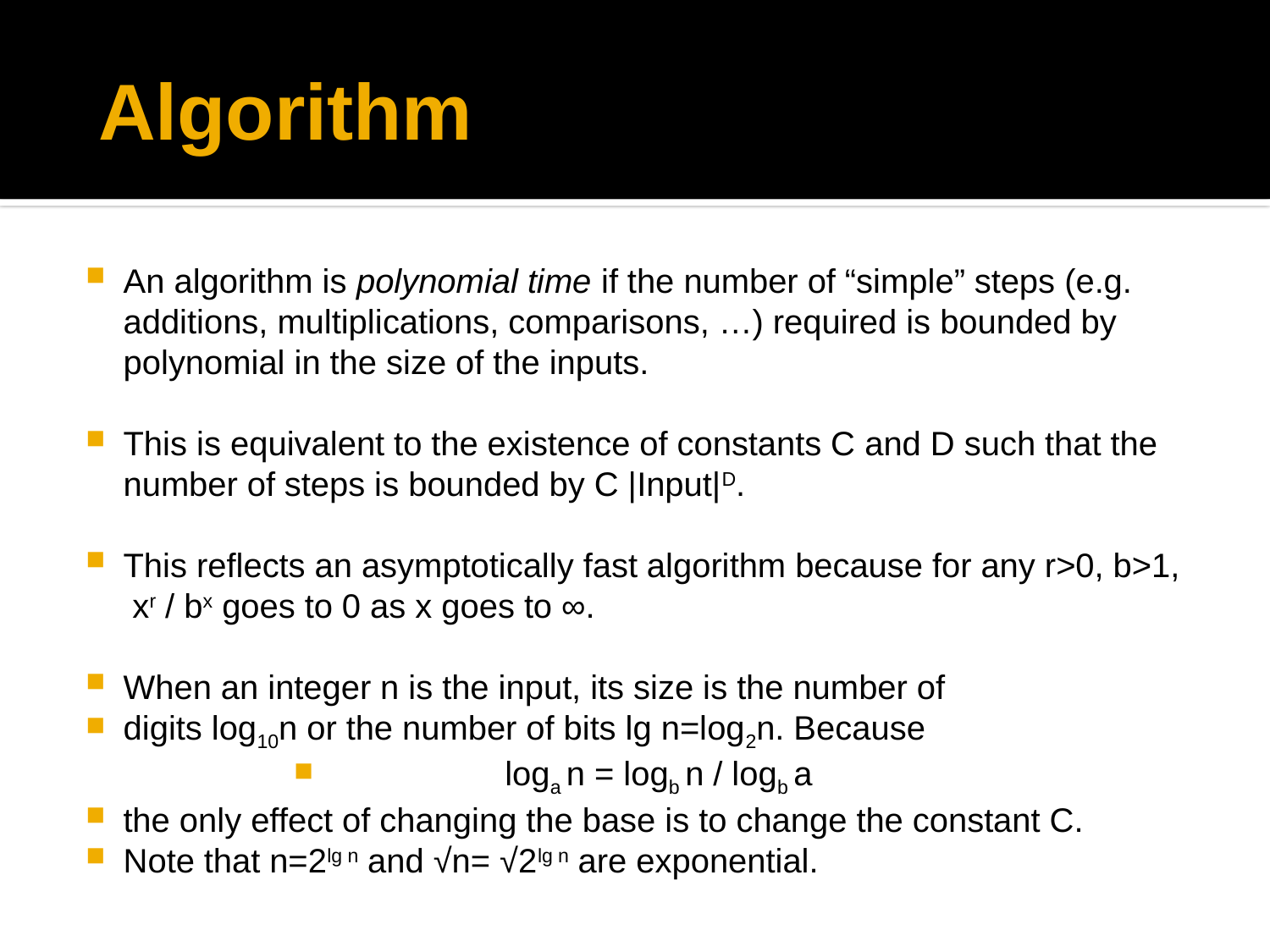

# Algorithm
An algorithm is polynomial time if the number of “simple” steps (e.g. additions, multiplications, comparisons, …) required is bounded by polynomial in the size of the inputs.

This is equivalent to the existence of constants C and D such that the number of steps is bounded by C |Input|D.

This reflects an asymptotically fast algorithm because for any r>0, b>1,   xr / bx goes to 0 as x goes to ∞.

When an integer n is the input, its size is the number of
digits log10n or the number of bits lg n=log2n. Because
loga n = logb n / logb a
the only effect of changing the base is to change the constant C.
Note that n=2lg n and √n= √2lg n are exponential.